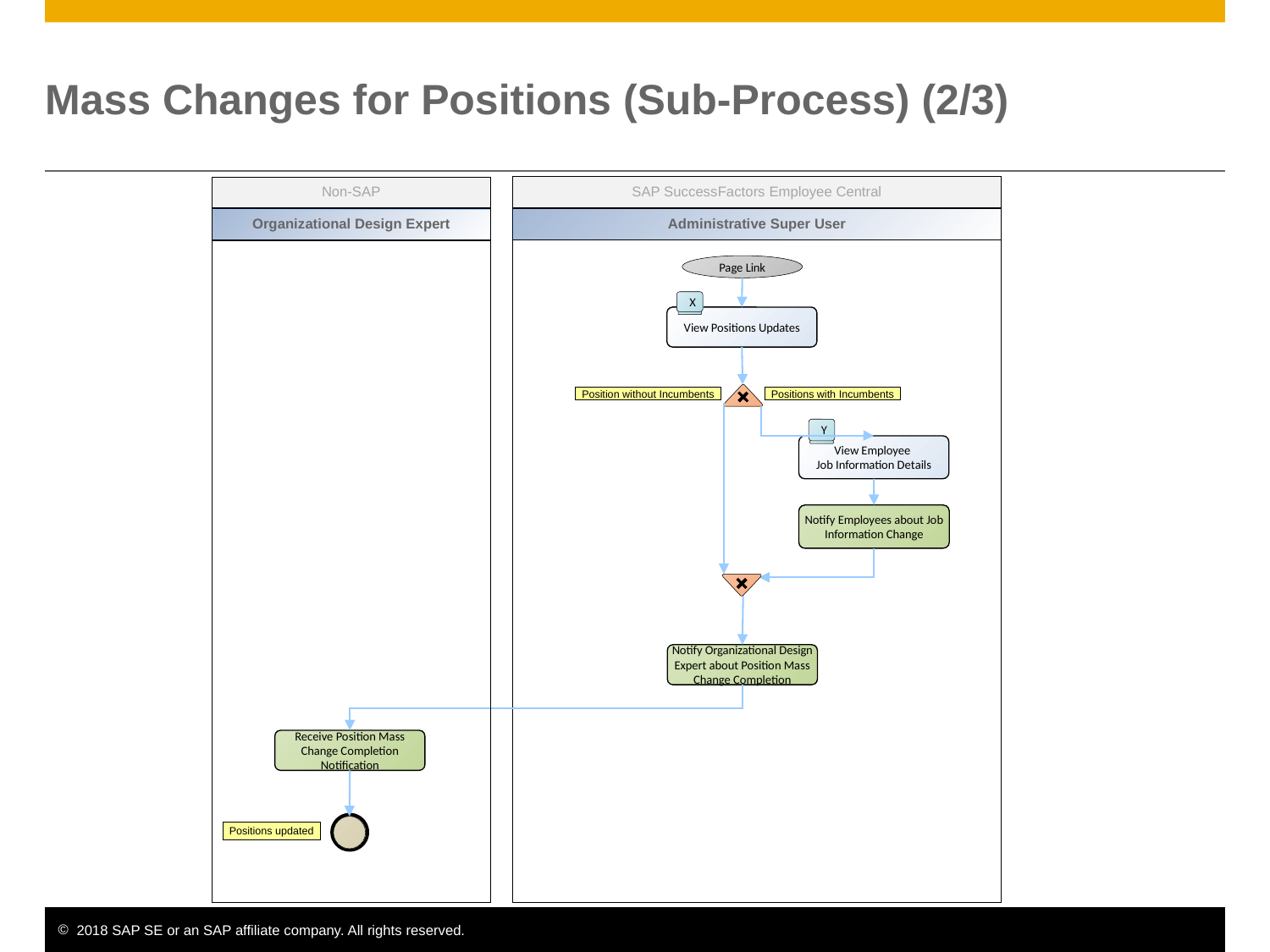

# Mass Changes for Positions (Sub-Process) (2/3)
SAP SuccessFactors Employee Central
Non-SAP
Administrative Super User
Organizational Design Expert

Page Link
X

View Positions Updates

Position without Incumbents
Positions with Incumbents
Y

View Employee
Job Information Details

Notify Employees about Job Information Change

Notify Organizational Design Expert about Position Mass Change Completion

Receive Position Mass Change Completion Notification

Positions updated